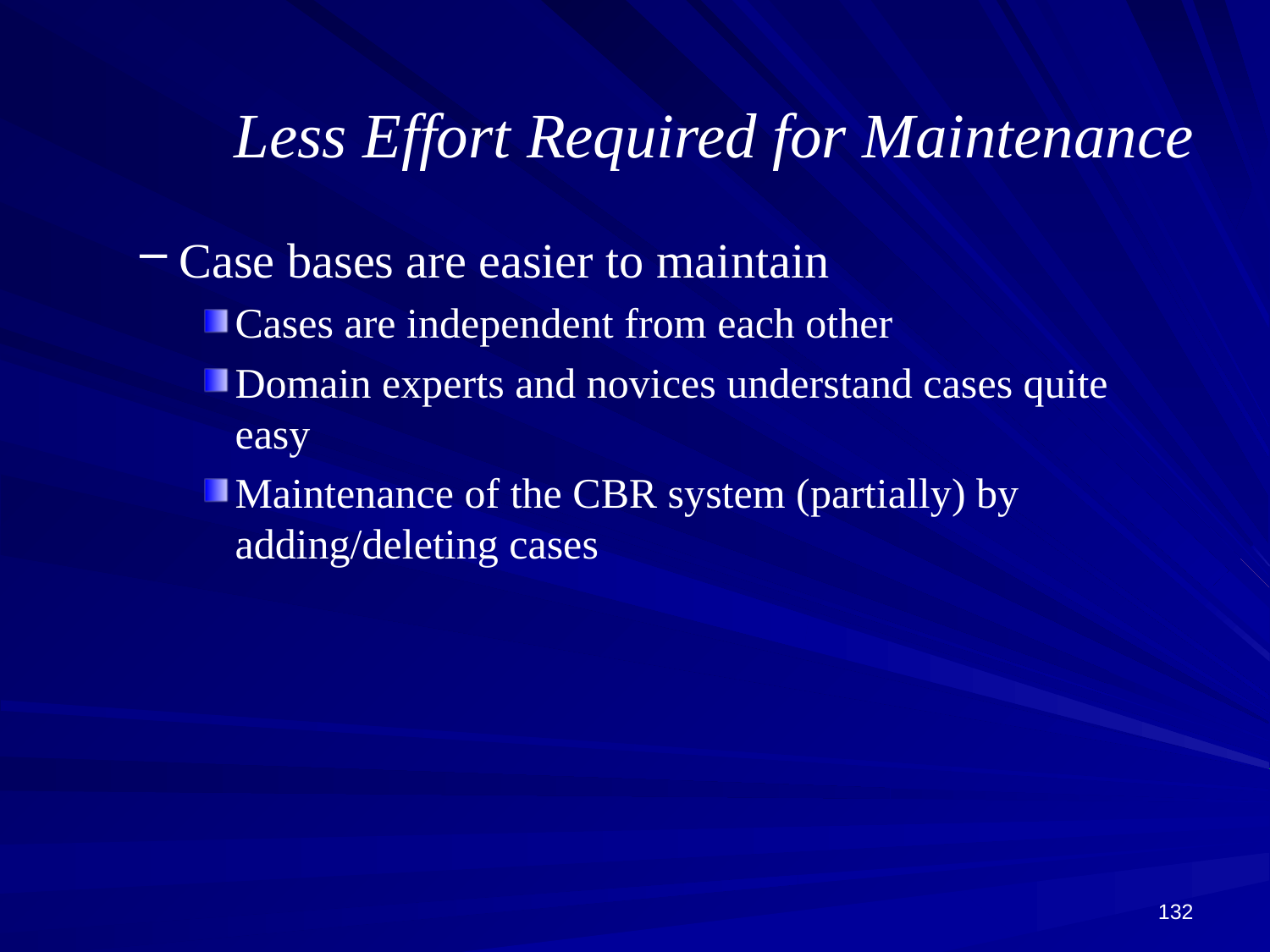

# Less Effort Required for Maintenance
Case bases are easier to maintain
Cases are independent from each other
Domain experts and novices understand cases quite easy
Maintenance of the CBR system (partially) by adding/deleting cases
132